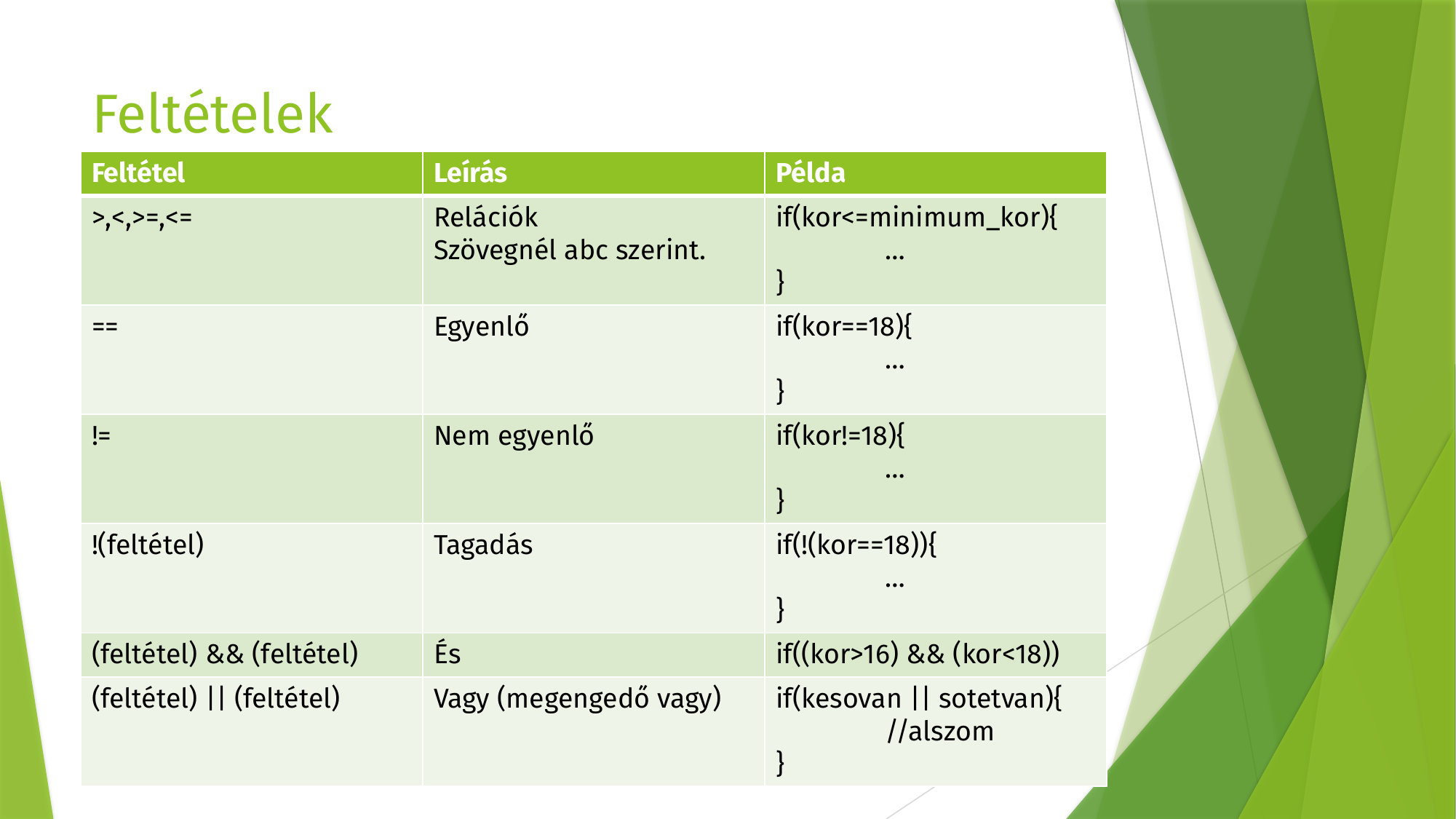

# Feltételek
| Feltétel | Leírás | Példa |
| --- | --- | --- |
| >,<,>=,<= | Relációk Szövegnél abc szerint. | if(kor<=minimum\_kor){ … } |
| == | Egyenlő | if(kor==18){ … } |
| != | Nem egyenlő | if(kor!=18){ … } |
| !(feltétel) | Tagadás | if(!(kor==18)){ … } |
| (feltétel) && (feltétel) | És | if((kor>16) && (kor<18)) |
| (feltétel) || (feltétel) | Vagy (megengedő vagy) | if(kesovan || sotetvan){ //alszom } |